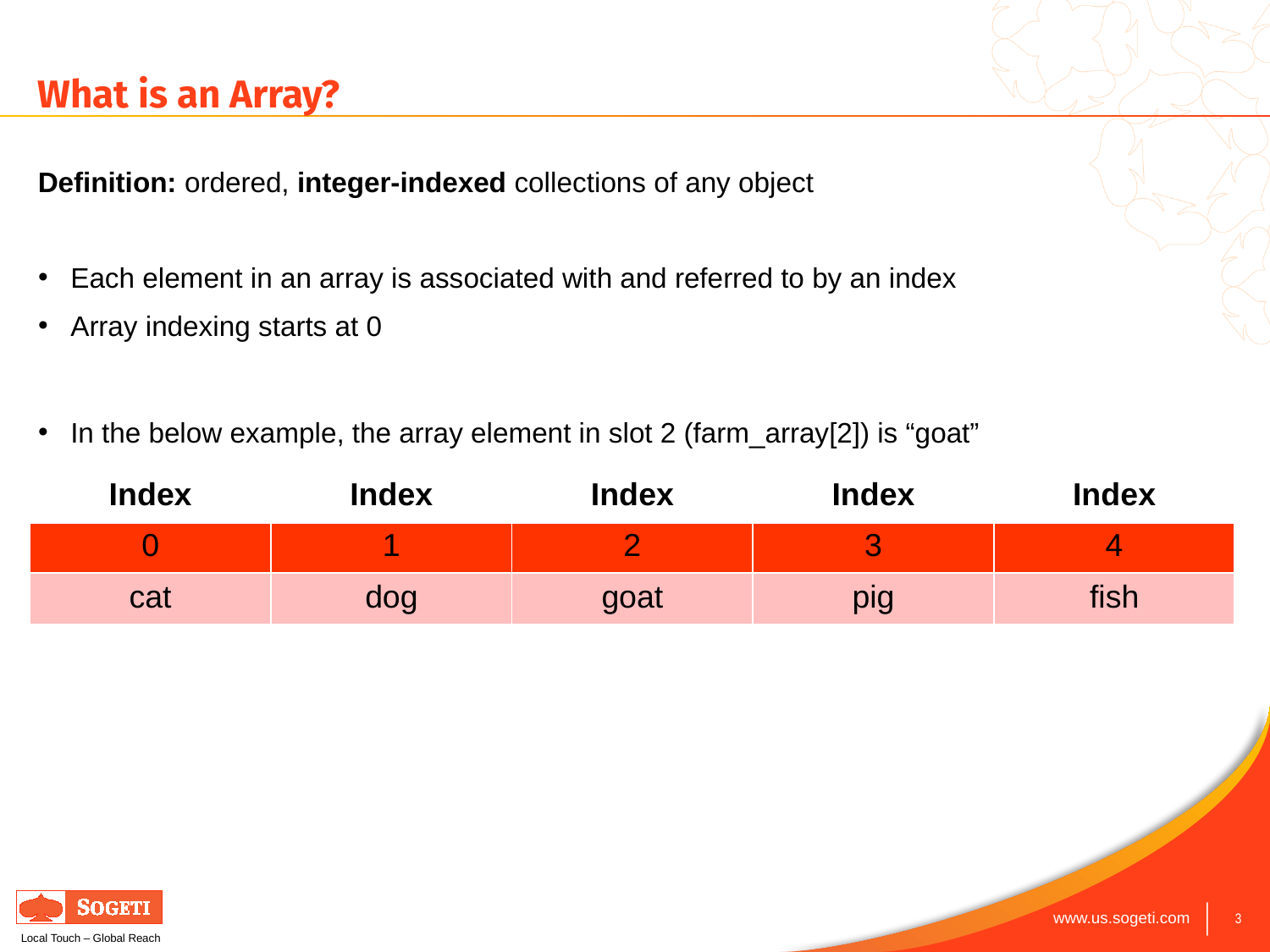

# What is an Array?
Definition: ordered, integer-indexed collections of any object

Each element in an array is associated with and referred to by an index
Array indexing starts at 0

In the below example, the array element in slot 2 (farm_array[2]) is “goat”

| Index | Index | Index | Index | Index |
| --- | --- | --- | --- | --- |
| 0 | 1 | 2 | 3 | 4 |
| cat | dog | goat | pig | fish |